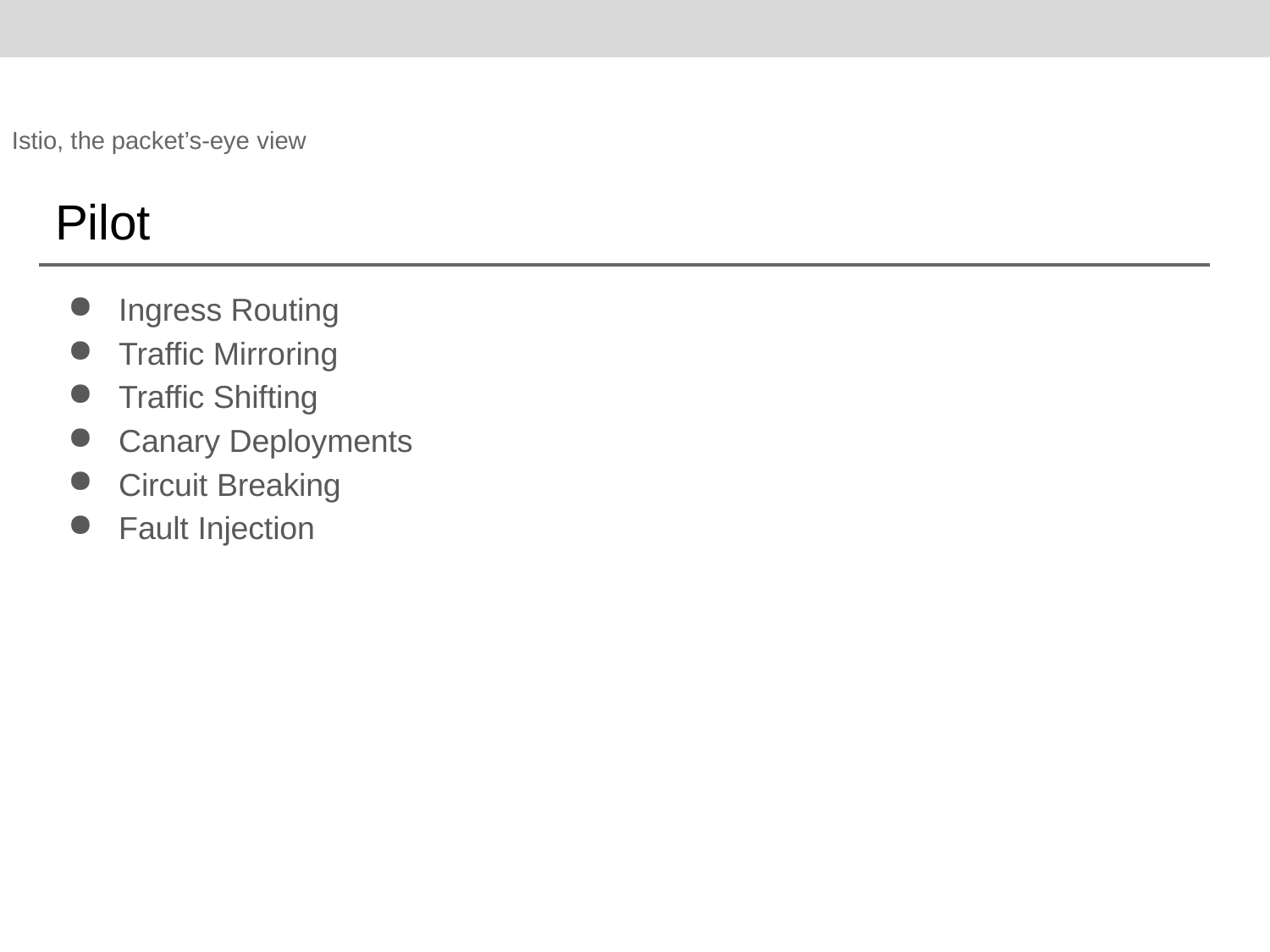

Istio, the packet’s-eye view
# Pilot

Ingress Routing
Traffic Mirroring
Traffic Shifting
Canary Deployments
Circuit Breaking
Fault Injection